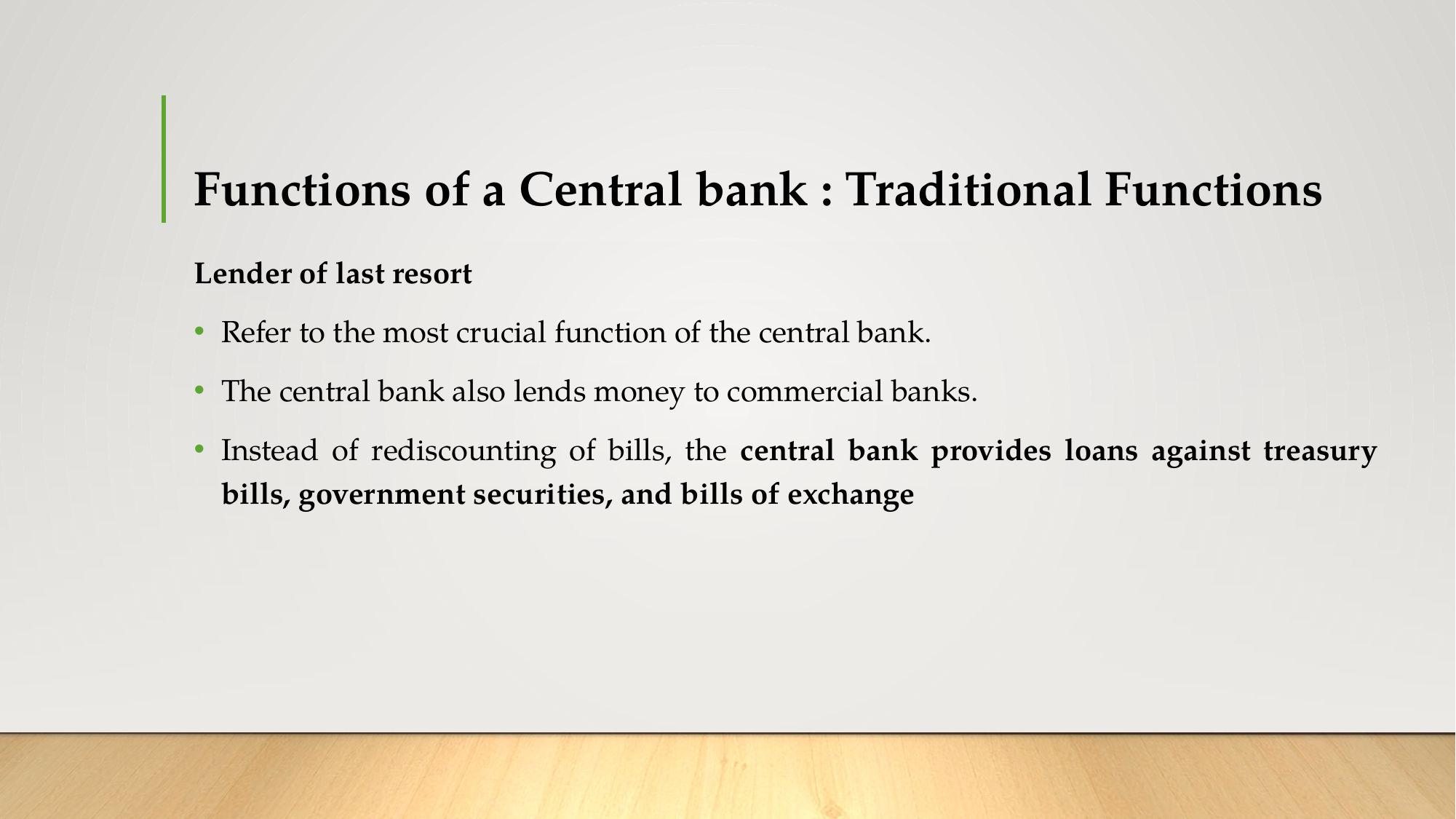

# Functions of a Central bank : Traditional Functions
Lender of last resort
Refer to the most crucial function of the central bank.
The central bank also lends money to commercial banks.
Instead of rediscounting of bills, the central bank provides loans against treasury bills, government securities, and bills of exchange